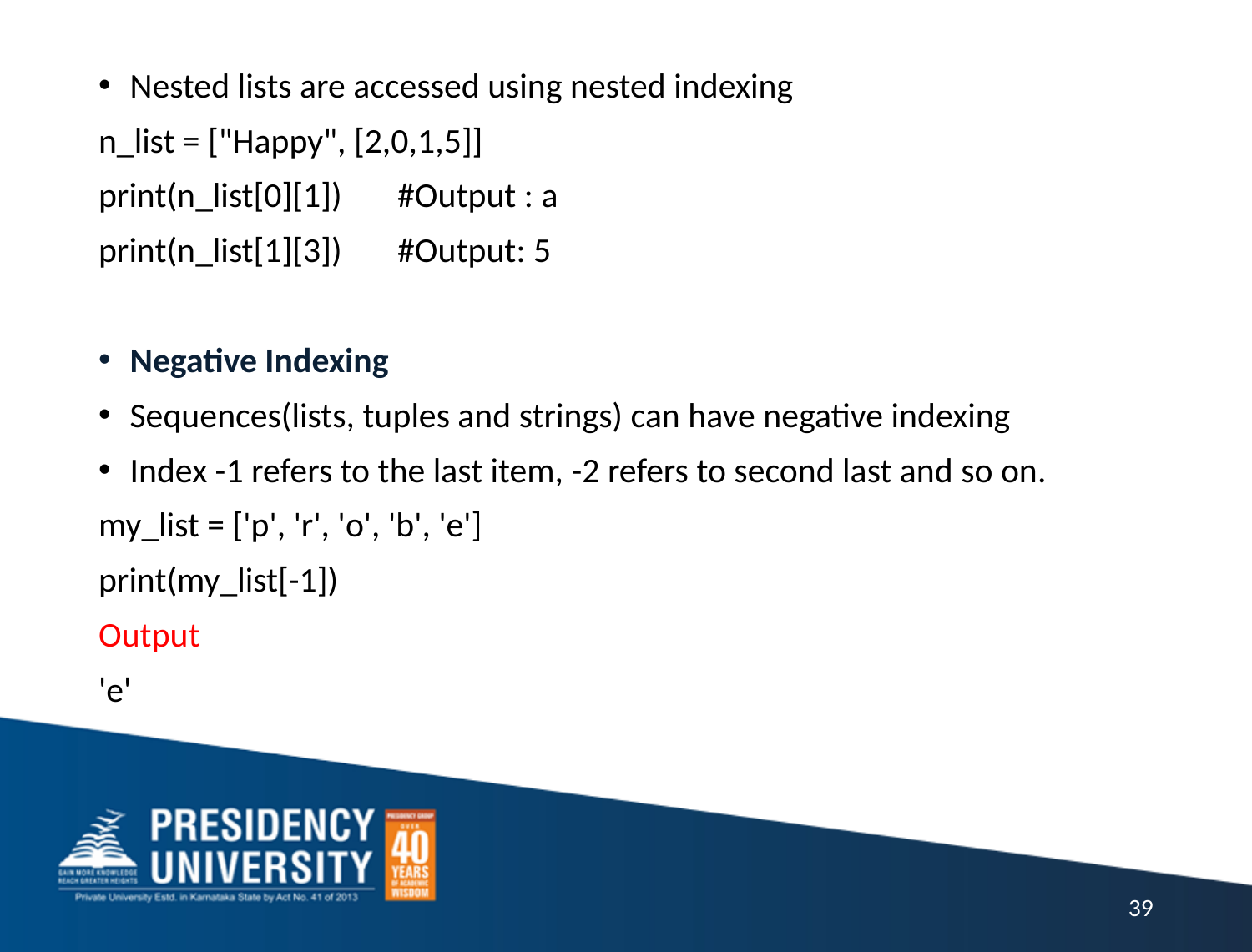

Nested lists are accessed using nested indexing
n_list = ["Happy", [2,0,1,5]]
print(n_list[0][1])       #Output : a
print(n_list[1][3])       #Output: 5

Negative Indexing
Sequences(lists, tuples and strings) can have negative indexing
Index -1 refers to the last item, -2 refers to second last and so on.
my_list = ['p', 'r', 'o', 'b', 'e']
print(my_list[-1])
Output
'e'

39